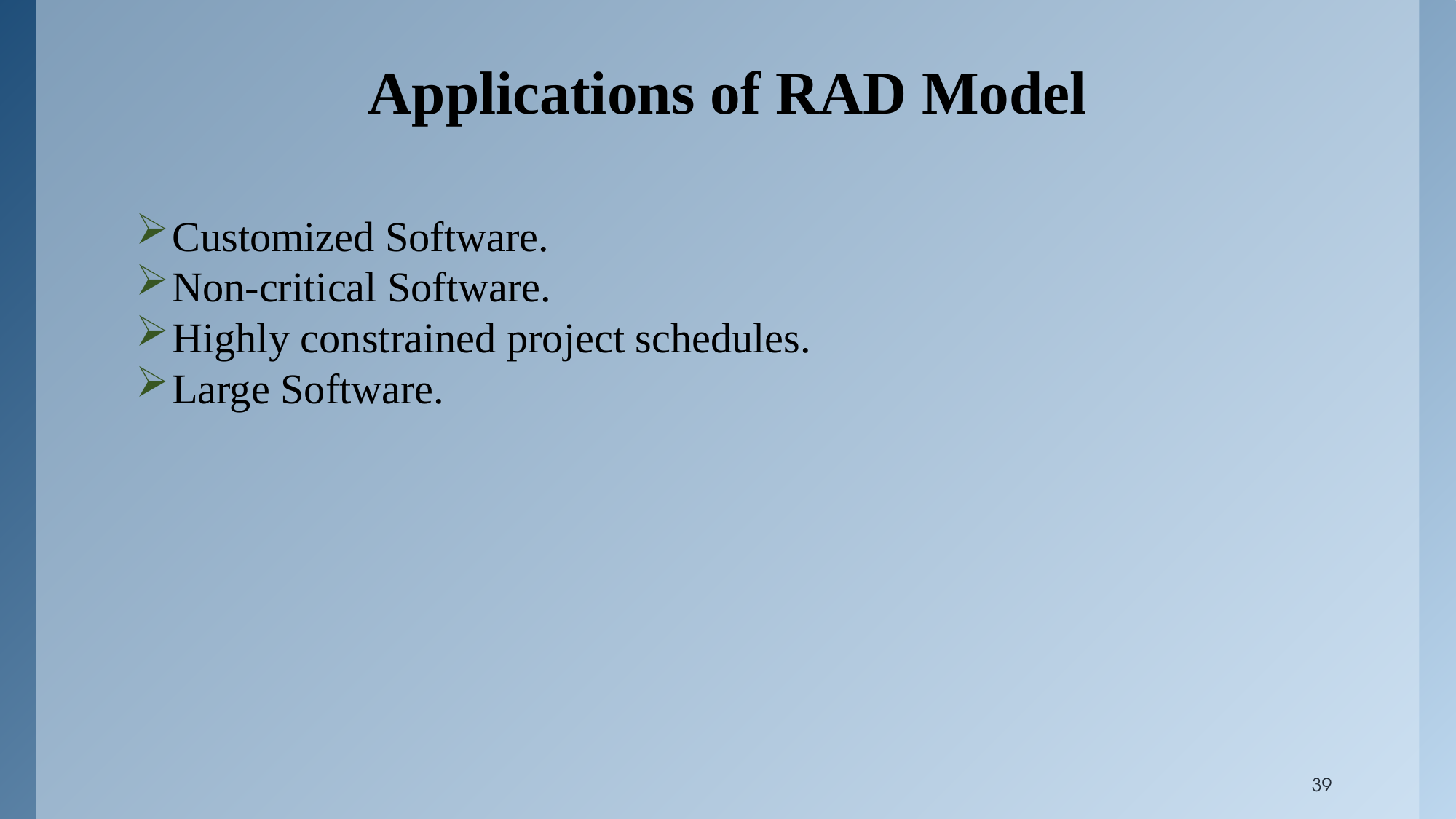

# Applications of RAD Model
Customized Software.
Non-critical Software.
Highly constrained project schedules.
Large Software.

39